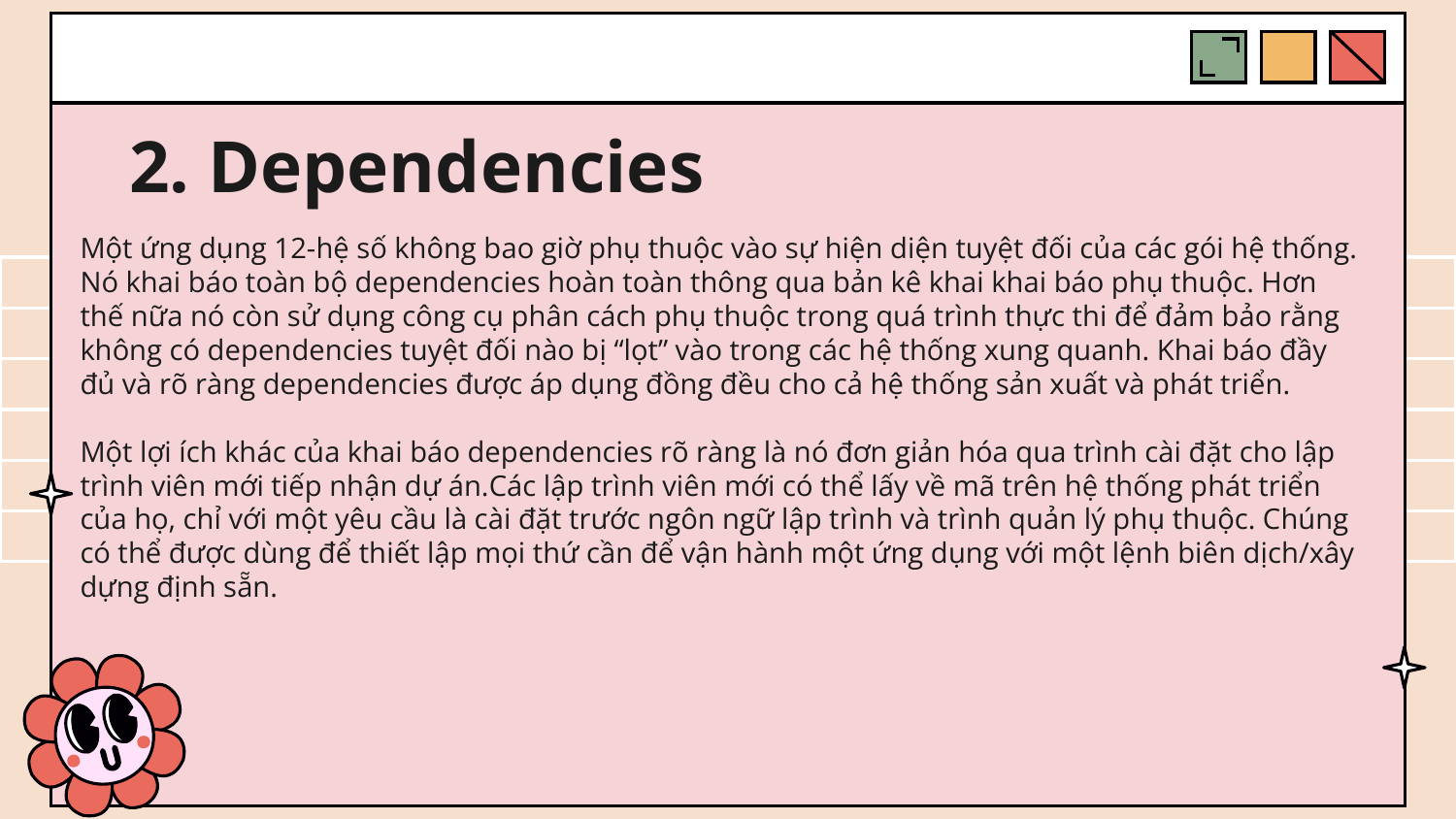

# 2. Dependencies
Một ứng dụng 12-hệ số không bao giờ phụ thuộc vào sự hiện diện tuyệt đối của các gói hệ thống. Nó khai báo toàn bộ dependencies hoàn toàn thông qua bản kê khai khai báo phụ thuộc. Hơn thế nữa nó còn sử dụng công cụ phân cách phụ thuộc trong quá trình thực thi để đảm bảo rằng không có dependencies tuyệt đối nào bị “lọt” vào trong các hệ thống xung quanh. Khai báo đầy đủ và rõ ràng dependencies được áp dụng đồng đều cho cả hệ thống sản xuất và phát triển.
Một lợi ích khác của khai báo dependencies rõ ràng là nó đơn giản hóa qua trình cài đặt cho lập trình viên mới tiếp nhận dự án.Các lập trình viên mới có thể lấy về mã trên hệ thống phát triển của họ, chỉ với một yêu cầu là cài đặt trước ngôn ngữ lập trình và trình quản lý phụ thuộc. Chúng có thể được dùng để thiết lập mọi thứ cần để vận hành một ứng dụng với một lệnh biên dịch/xây dựng định sẵn.